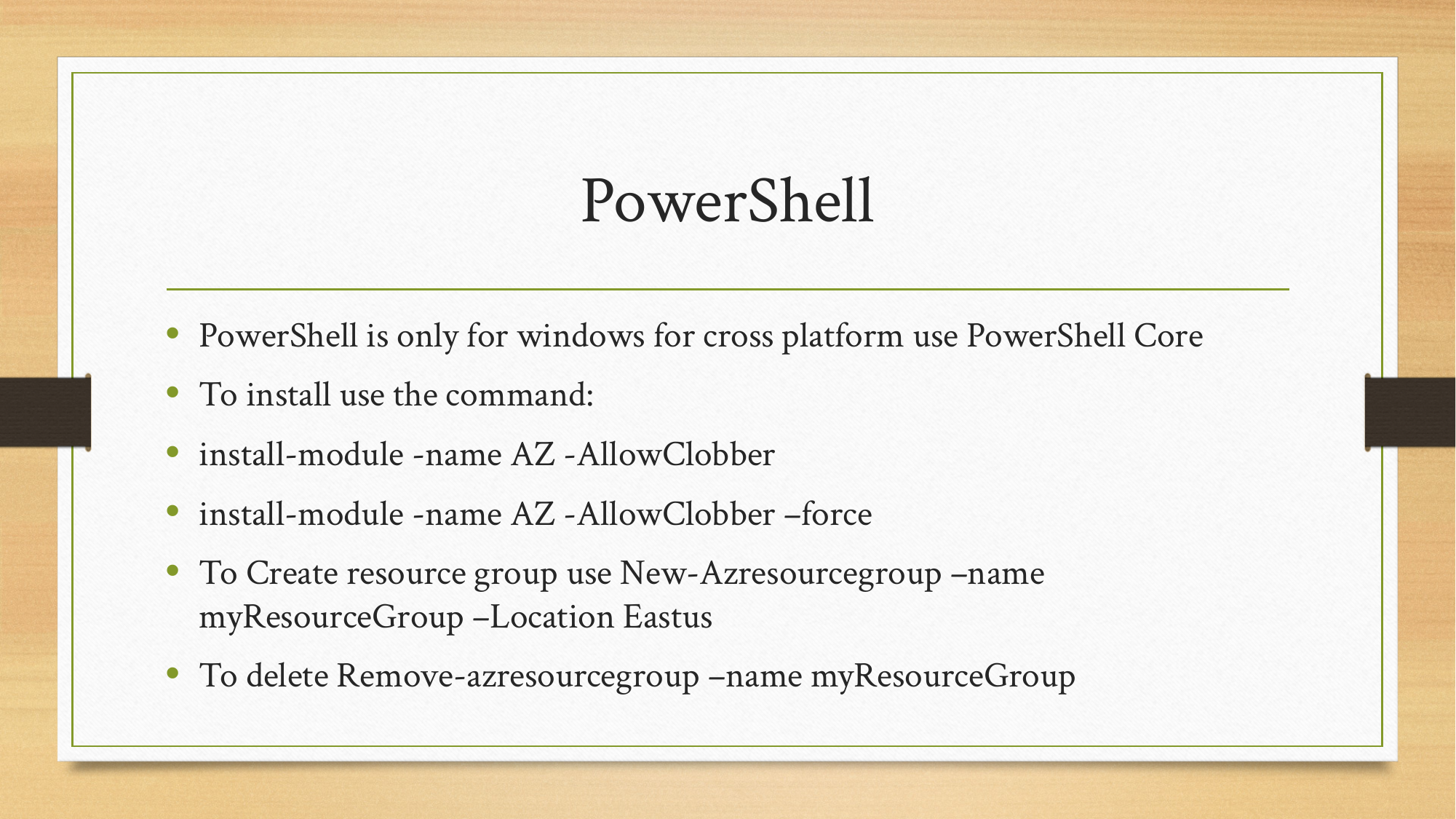

# PowerShell
PowerShell is only for windows for cross platform use PowerShell Core
To install use the command:
install-module -name AZ -AllowClobber
install-module -name AZ -AllowClobber –force
To Create resource group use New-Azresourcegroup –name myResourceGroup –Location Eastus
To delete Remove-azresourcegroup –name myResourceGroup